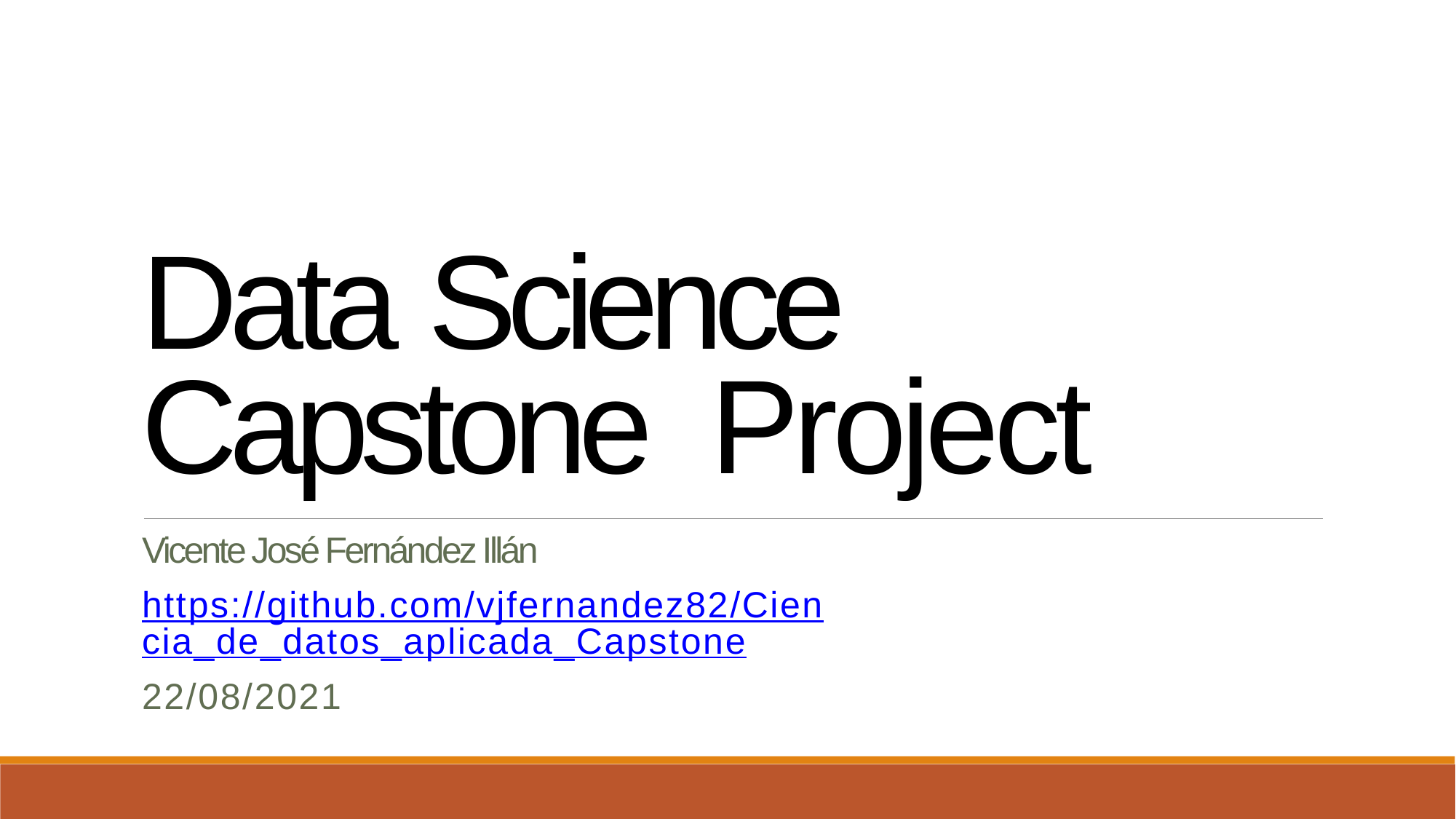

Data Science Capstone  Project
Vicente José Fernández Illán
https://github.com/vjfernandez82/Ciencia_de_datos_aplicada_Capstone
22/08/2021